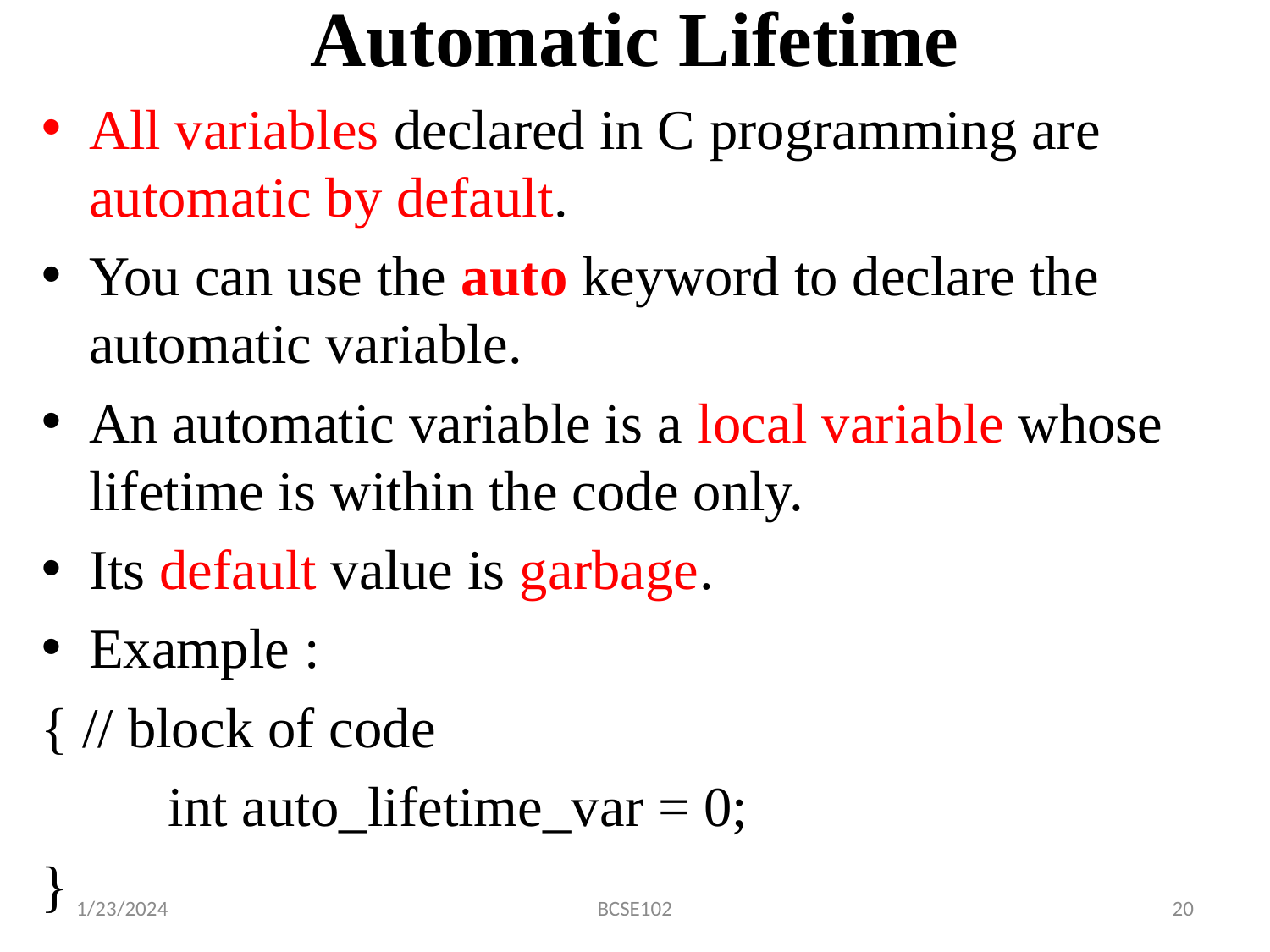

# Automatic Lifetime
All variables declared in C programming are automatic by default.
You can use the auto keyword to declare the automatic variable.
An automatic variable is a local variable whose lifetime is within the code only.
Its default value is garbage.
Example :
{ // block of code
	int auto_lifetime_var = 0;
}

1/23/2024
BCSE102
20